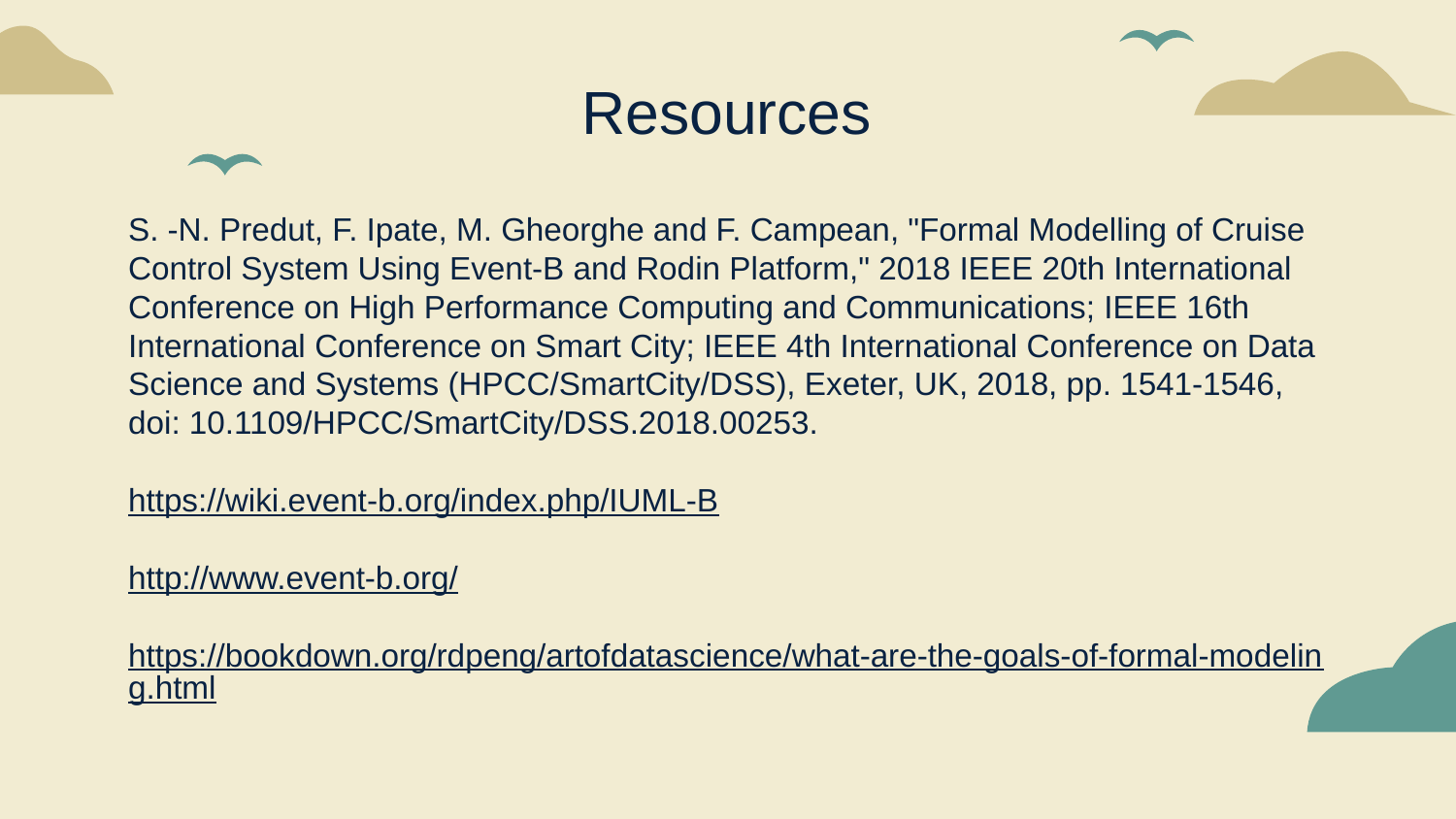

# Resources
S. -N. Predut, F. Ipate, M. Gheorghe and F. Campean, "Formal Modelling of Cruise Control System Using Event-B and Rodin Platform," 2018 IEEE 20th International Conference on High Performance Computing and Communications; IEEE 16th International Conference on Smart City; IEEE 4th International Conference on Data Science and Systems (HPCC/SmartCity/DSS), Exeter, UK, 2018, pp. 1541-1546, doi: 10.1109/HPCC/SmartCity/DSS.2018.00253.

https://wiki.event-b.org/index.php/IUML-B

http://www.event-b.org/

https://bookdown.org/rdpeng/artofdatascience/what-are-the-goals-of-formal-modeling.html